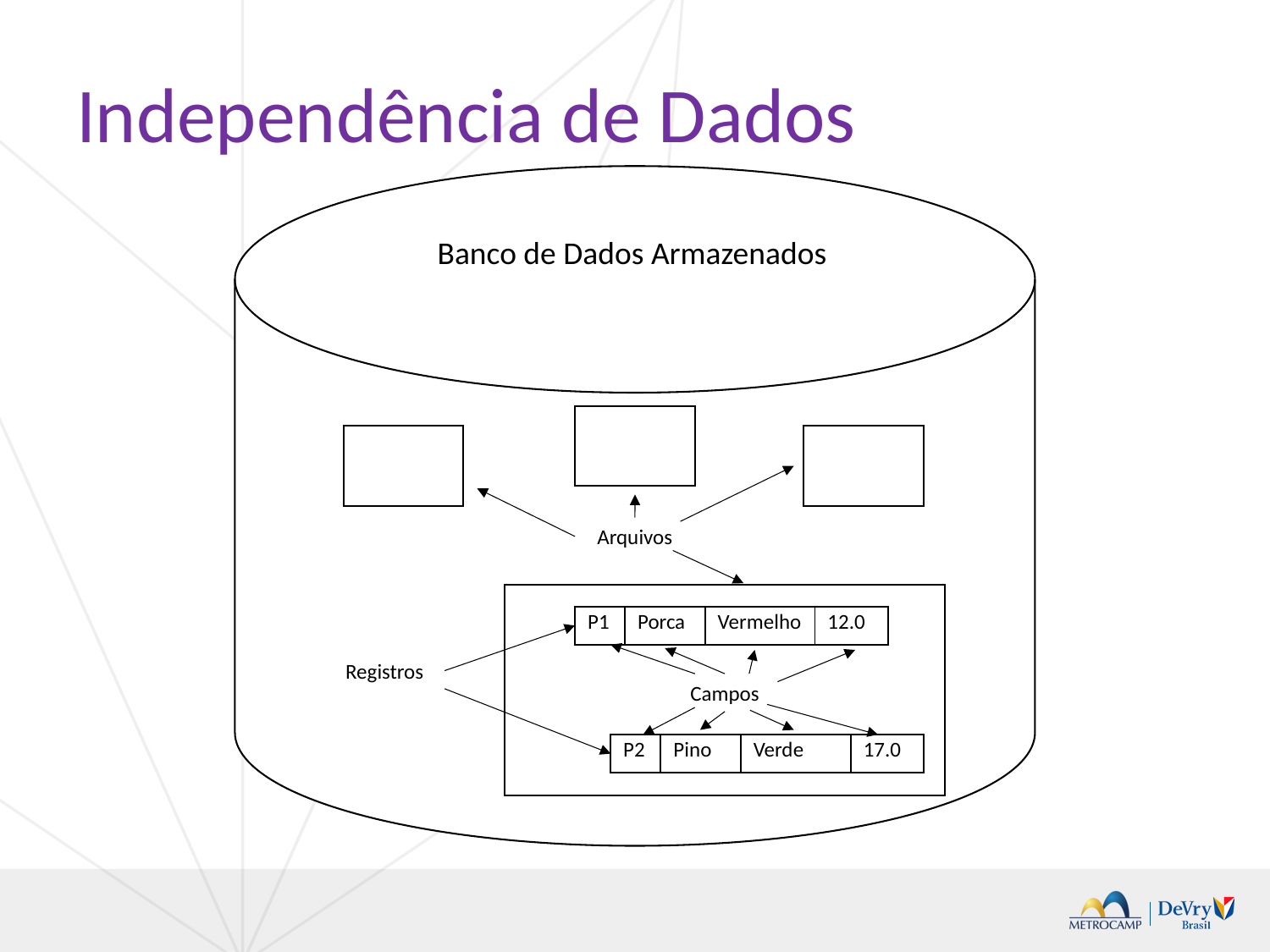

# Independência de Dados

Banco de Dados Armazenados

Arquivos

| P1 | Porca | Vermelho | 12.0 |
| --- | --- | --- | --- |
Registros
Campos
| P2 | Pino | Verde | 17.0 |
| --- | --- | --- | --- |